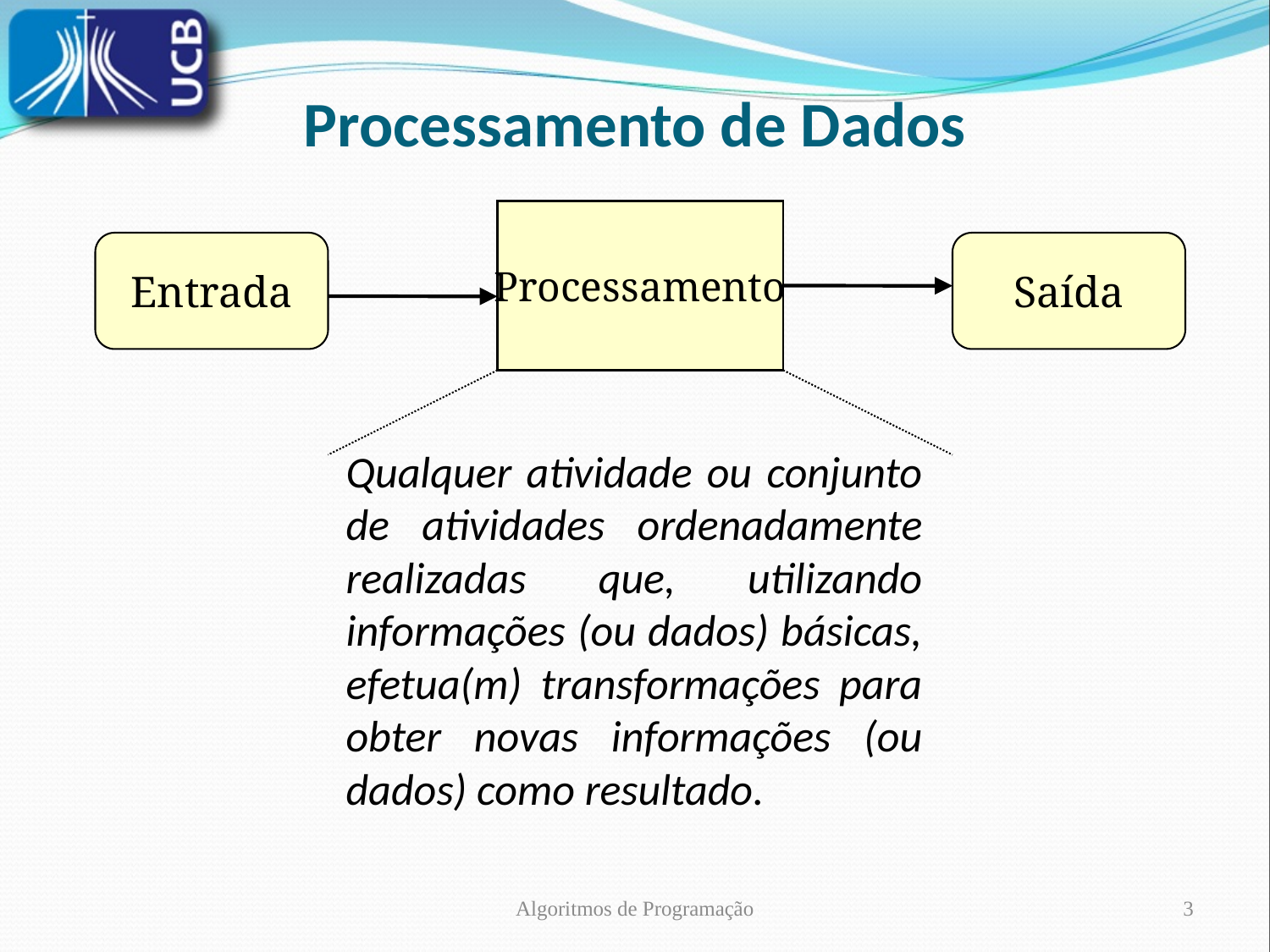

# Processamento de Dados
Processamento
Entrada
Saída

Qualquer atividade ou conjunto de atividades ordenadamente realizadas que, utilizando informações (ou dados) básicas, efetua(m) transformações para obter novas informações (ou dados) como resultado.
Algoritmos de Programação
3